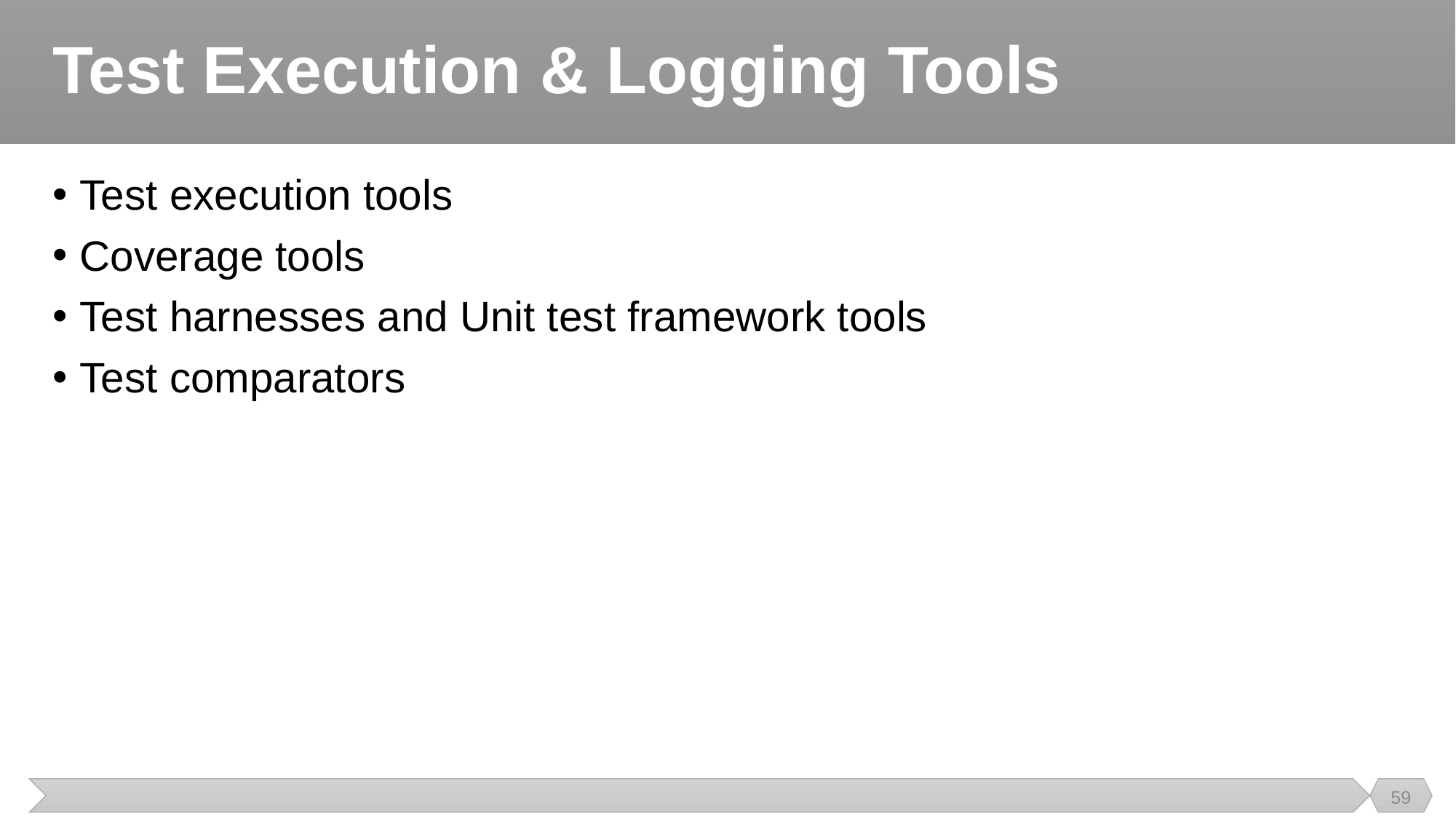

# Test Execution & Logging Tools
Test execution tools
Coverage tools
Test harnesses and Unit test framework tools
Test comparators

59